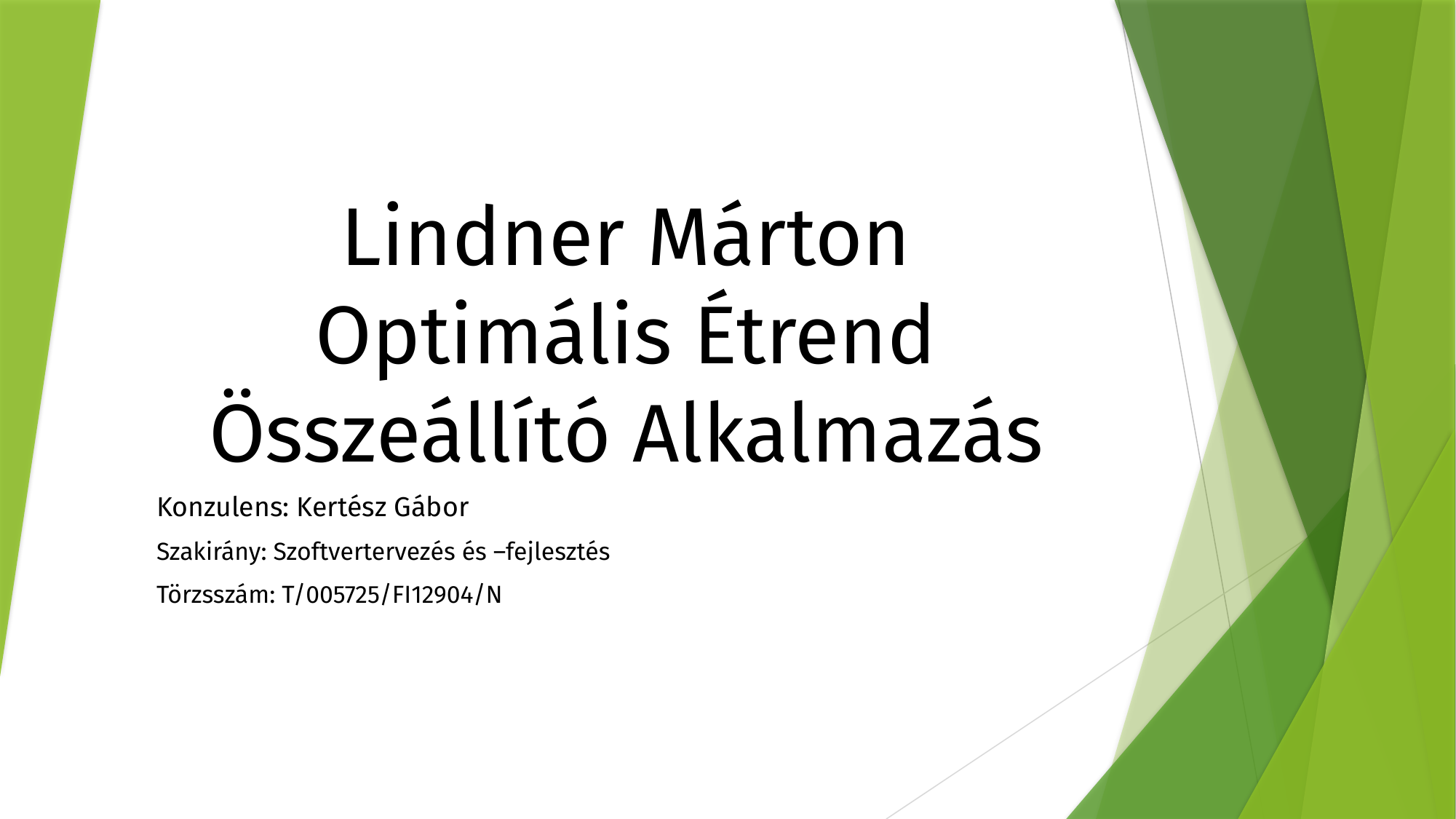

# Lindner Márton Optimális Étrend Összeállító Alkalmazás
Konzulens: Kertész Gábor
Szakirány: Szoftvertervezés és –fejlesztés
Törzsszám: T/005725/FI12904/N